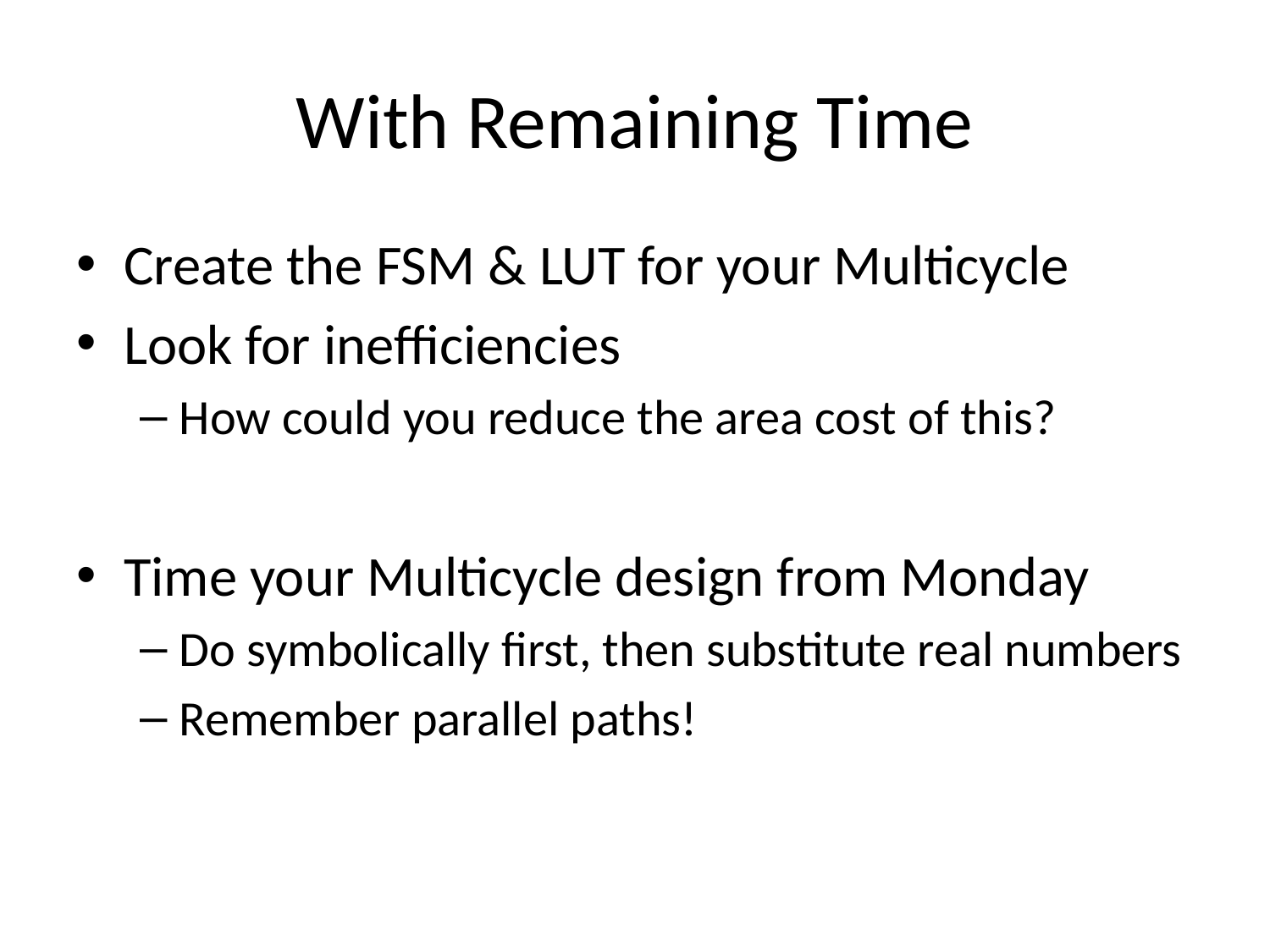

# With Remaining Time
Create the FSM & LUT for your Multicycle
Look for inefficiencies
How could you reduce the area cost of this?

Time your Multicycle design from Monday
Do symbolically first, then substitute real numbers
Remember parallel paths!